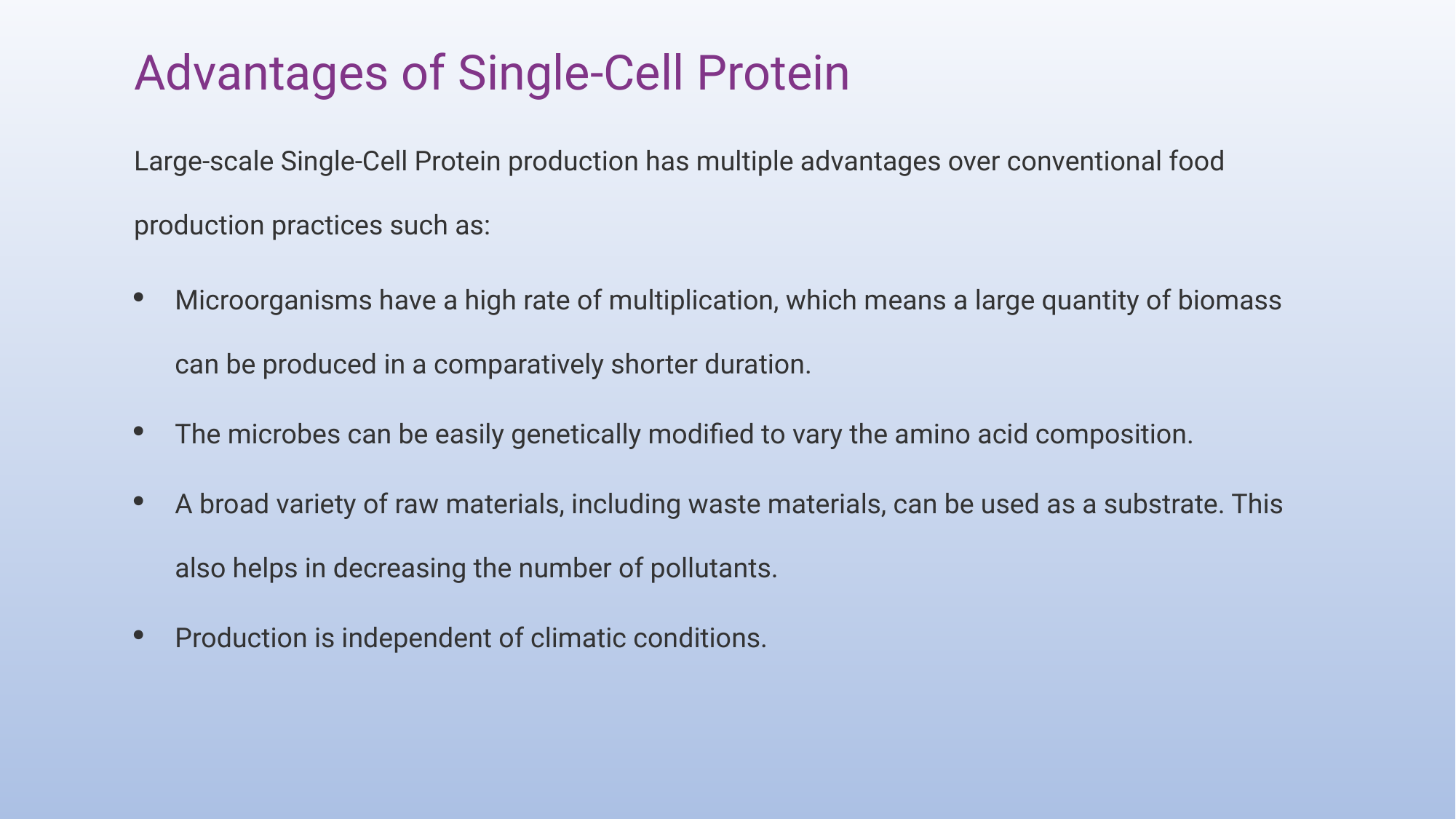

| Advantages of Single-Cell Protein Large-scale Single-Cell Protein production has multiple advantages over conventional food production practices such as: Microorganisms have a high rate of multiplication, which means a large quantity of biomass can be produced in a comparatively shorter duration. The microbes can be easily genetically modified to vary the amino acid composition. A broad variety of raw materials, including waste materials, can be used as a substrate. This also helps in decreasing the number of pollutants. Production is independent of climatic conditions. |
| --- |